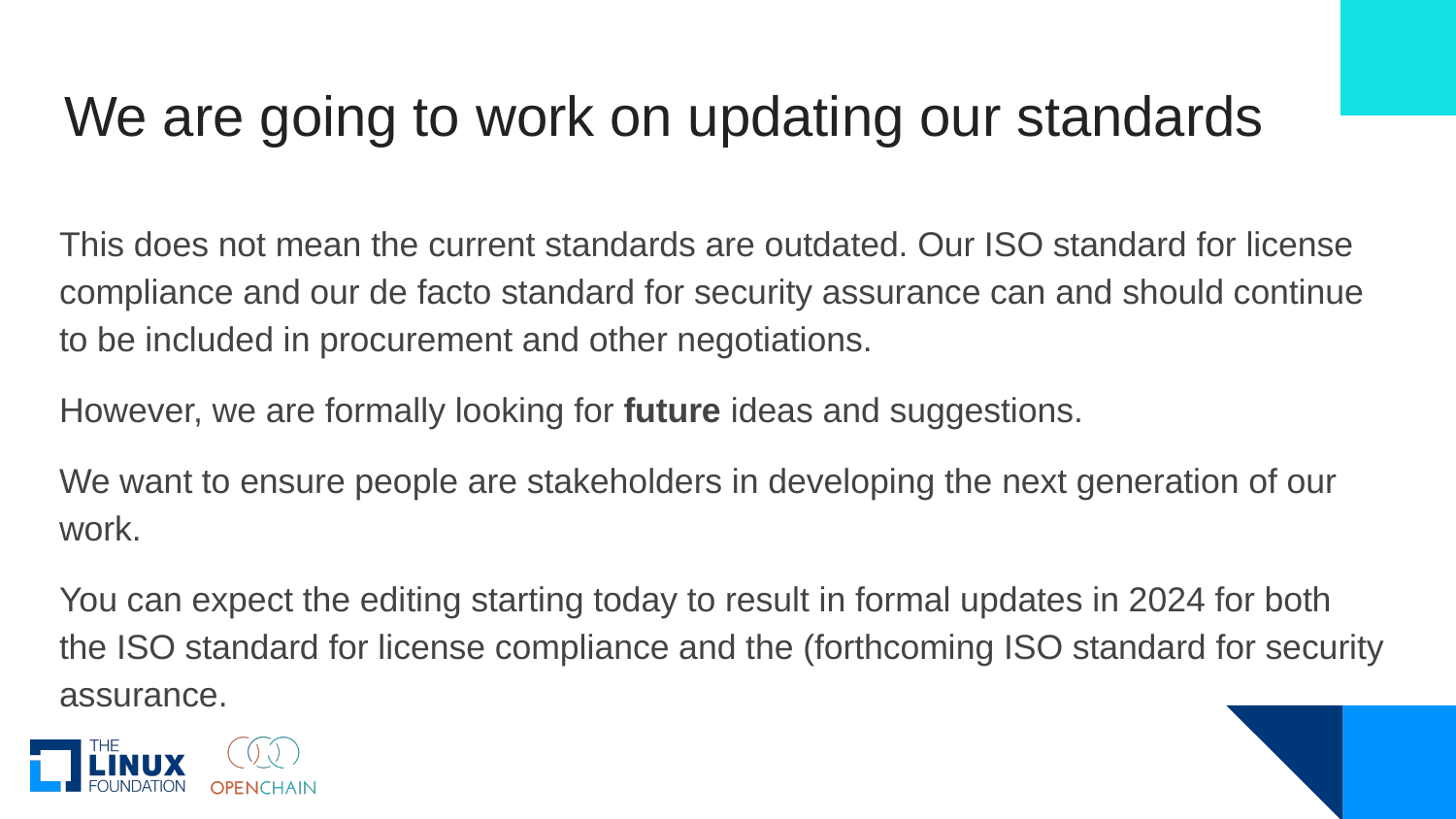

# We are going to work on updating our standards
This does not mean the current standards are outdated. Our ISO standard for license compliance and our de facto standard for security assurance can and should continue to be included in procurement and other negotiations.
However, we are formally looking for future ideas and suggestions.
We want to ensure people are stakeholders in developing the next generation of our work.
You can expect the editing starting today to result in formal updates in 2024 for both the ISO standard for license compliance and the (forthcoming ISO standard for security assurance.